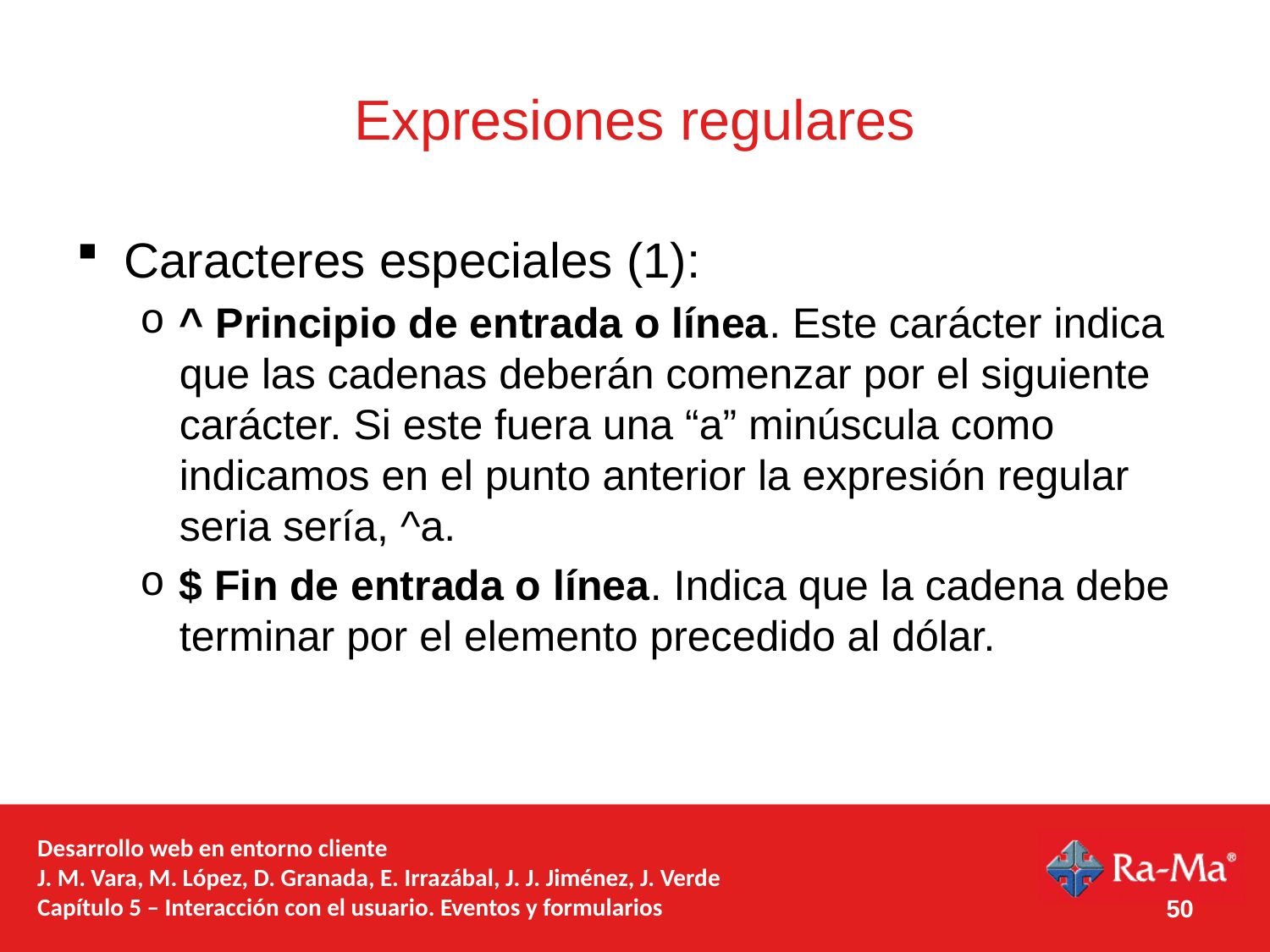

# Expresiones regulares
Caracteres especiales (1):
^ Principio de entrada o línea. Este carácter indica que las cadenas deberán comenzar por el siguiente carácter. Si este fuera una “a” minúscula como indicamos en el punto anterior la expresión regular seria sería, ^a.
$ Fin de entrada o línea. Indica que la cadena debe terminar por el elemento precedido al dólar.
Desarrollo web en entorno cliente
J. M. Vara, M. López, D. Granada, E. Irrazábal, J. J. Jiménez, J. Verde
Capítulo 5 – Interacción con el usuario. Eventos y formularios
50